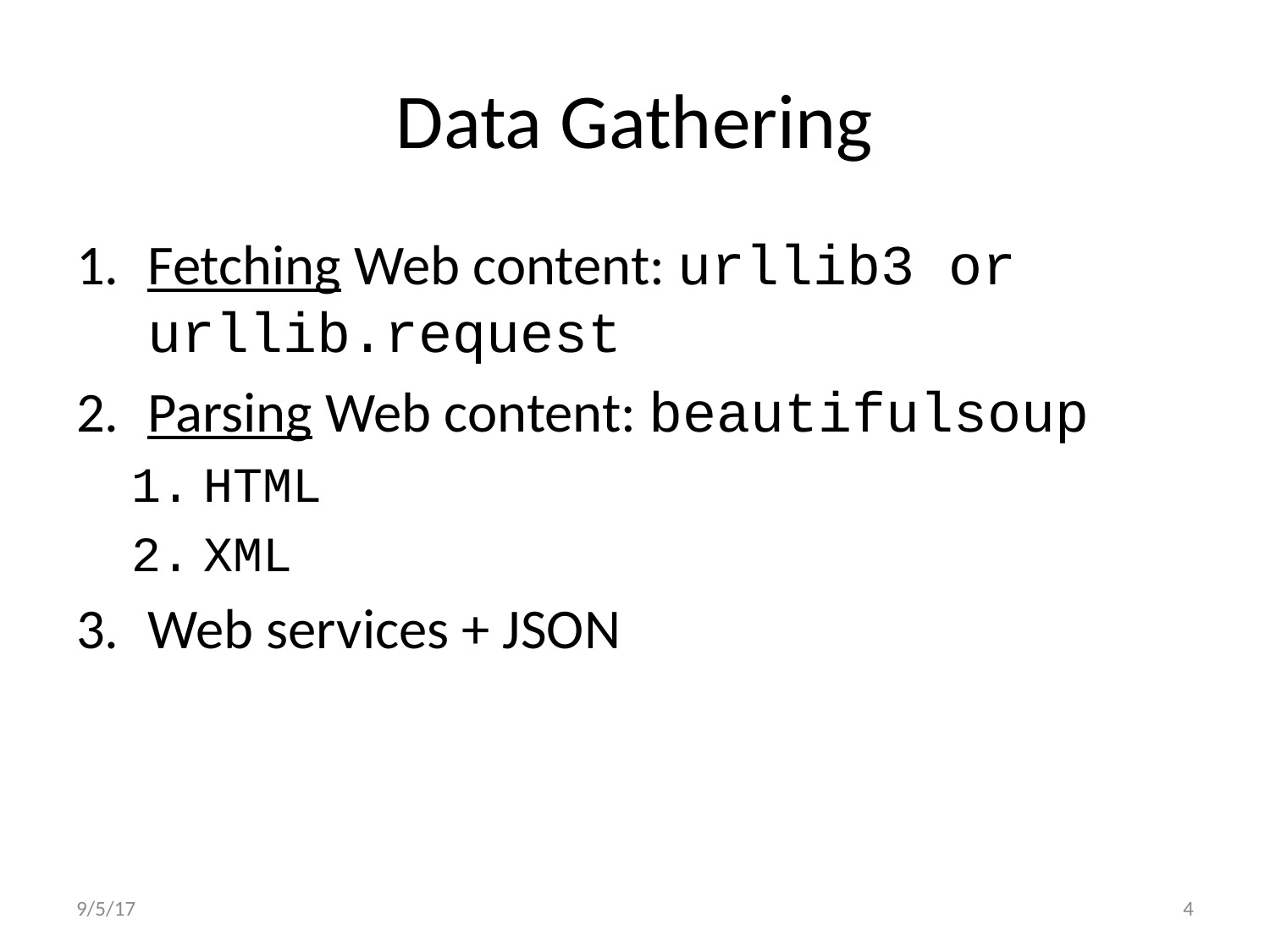

# Data Gathering
Fetching Web content: urllib3 or urllib.request
Parsing Web content: beautifulsoup
HTML
XML
Web services + JSON
9/5/17
4